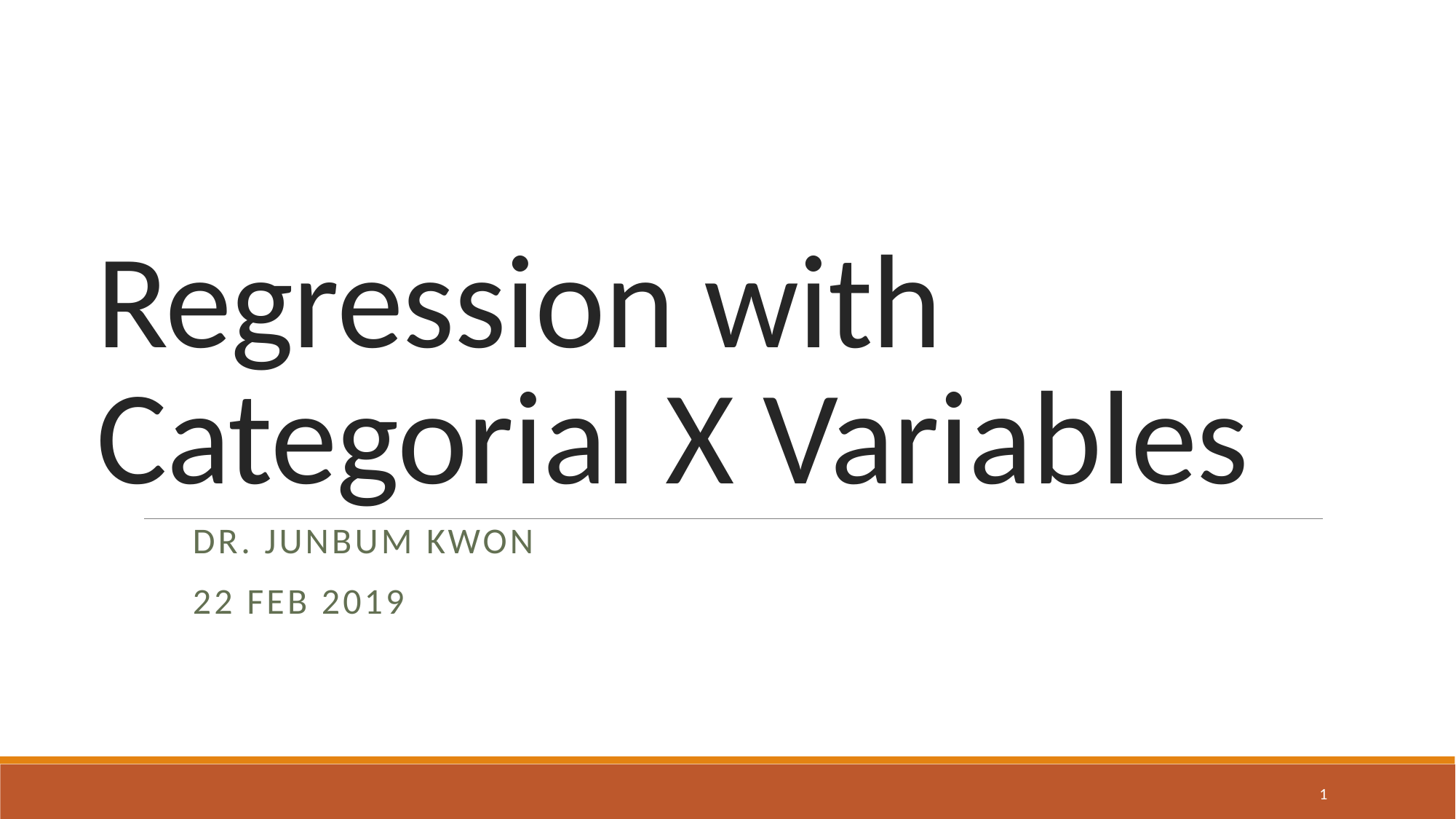

# Regression with Categorial X Variables
Dr. Junbum Kwon
22 Feb 2019
1